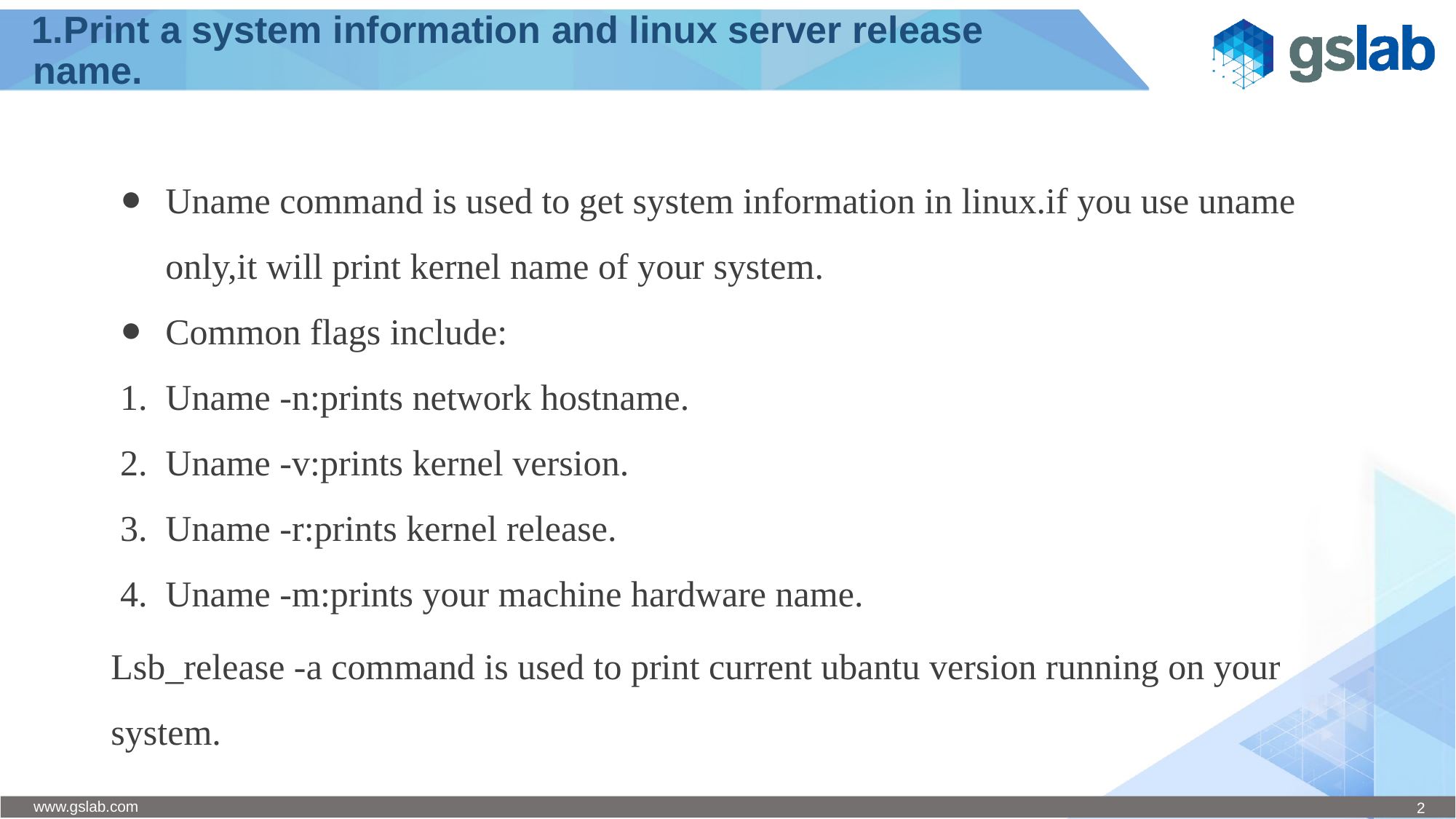

# 1.Print a system information and linux server release name.
Uname command is used to get system information in linux.if you use uname only,it will print kernel name of your system.
Common flags include:
Uname -n:prints network hostname.
Uname -v:prints kernel version.
Uname -r:prints kernel release.
Uname -m:prints your machine hardware name.
Lsb_release -a command is used to print current ubantu version running on your system.